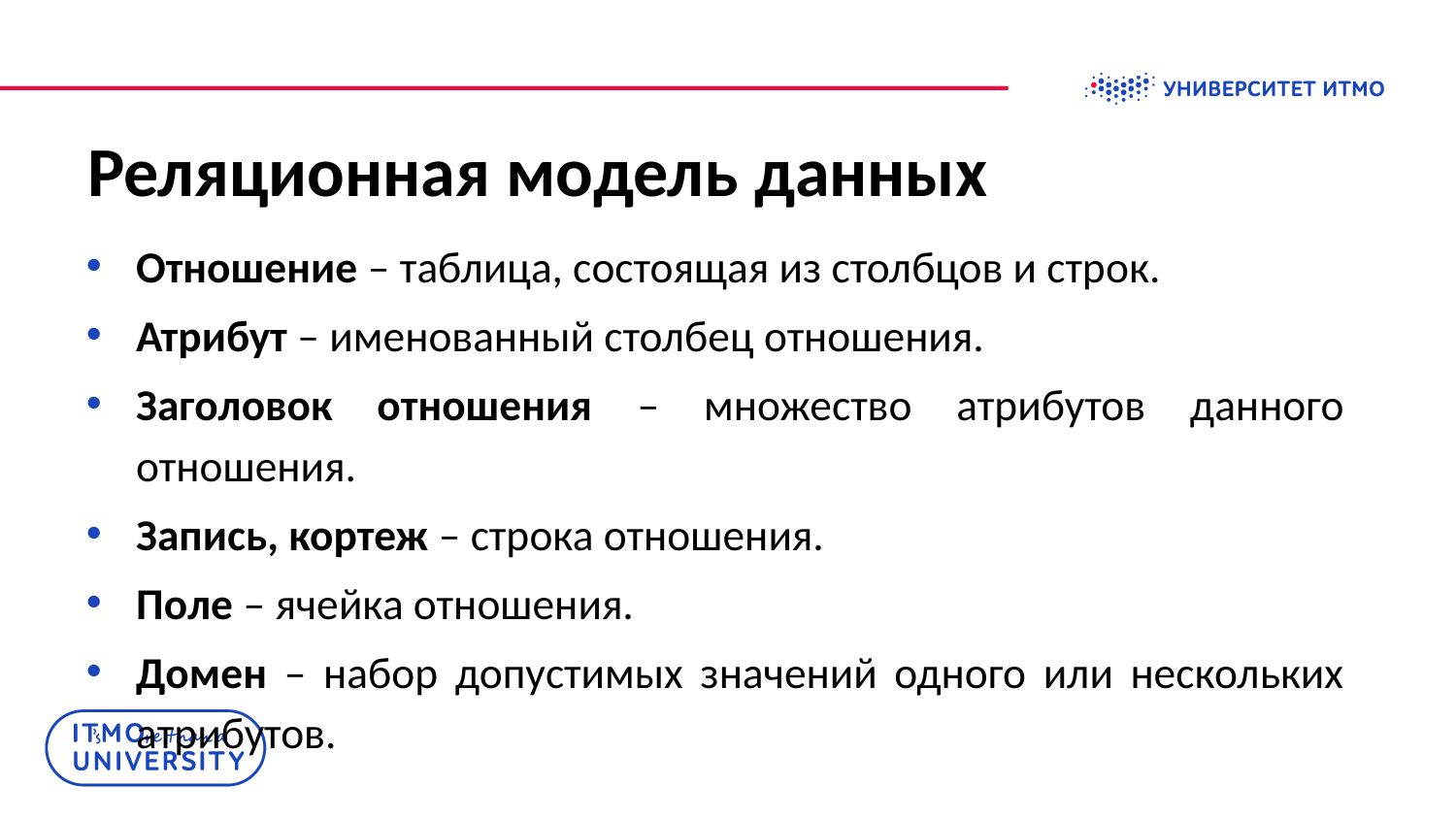

# Реляционная модель данных
Отношение – таблица, состоящая из столбцов и строк.
Атрибут – именованный столбец отношения.
Заголовок отношения – множество атрибутов данного отношения.
Запись, кортеж – строка отношения.
Поле – ячейка отношения.
Домен – набор допустимых значений одного или нескольких атрибутов.